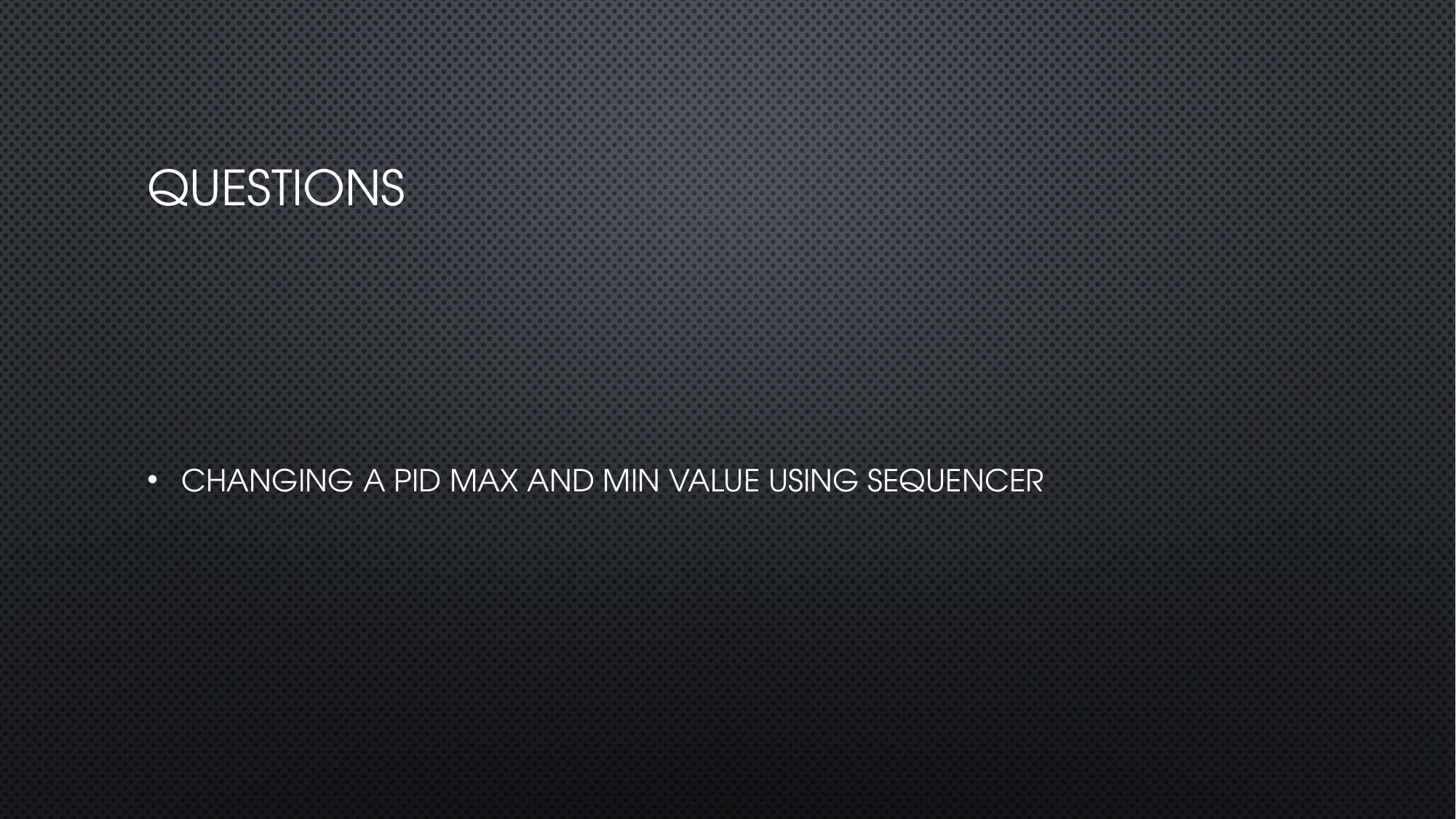

# Questions
Changing a PID max and MIN value using sequencer